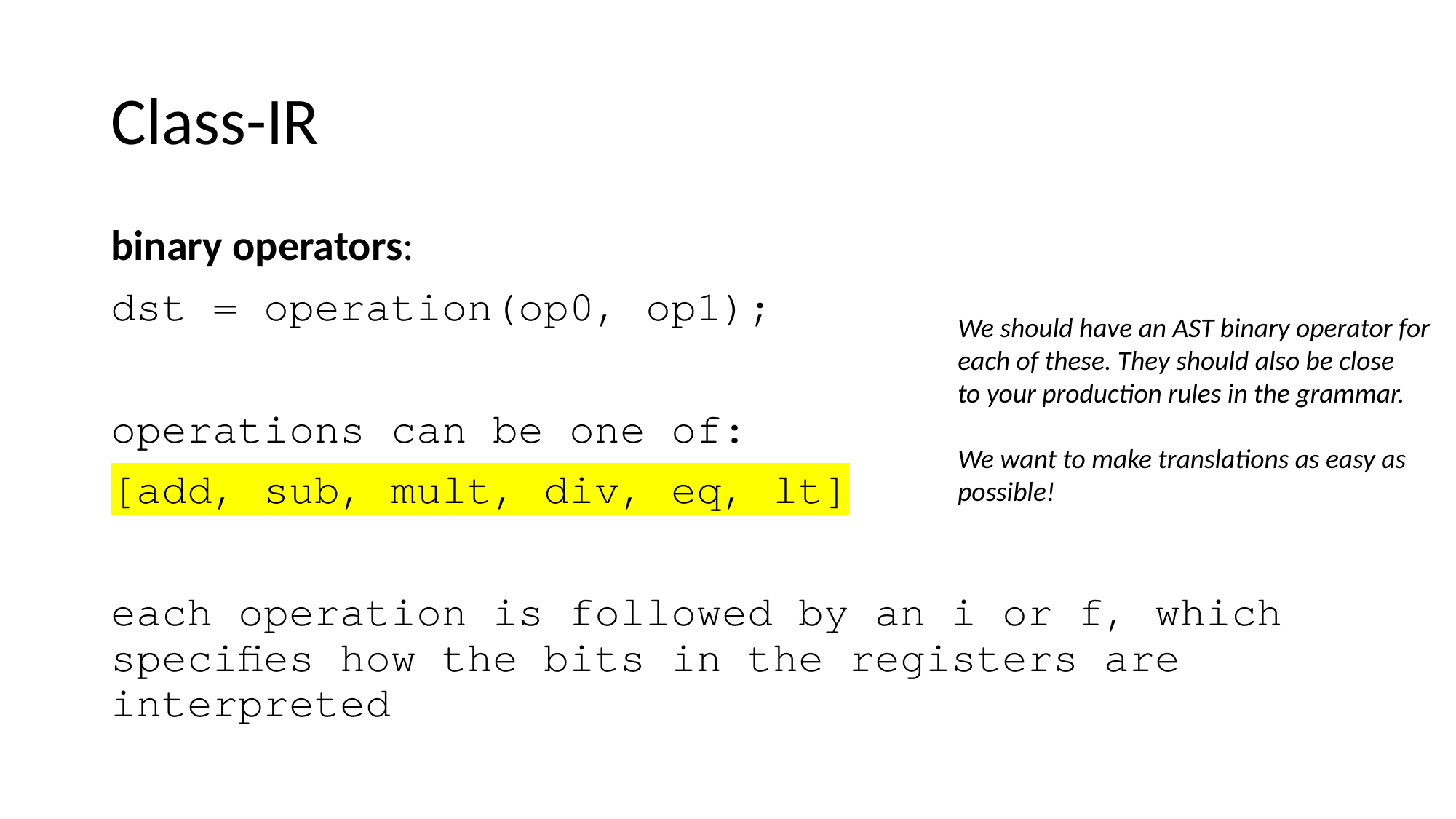

# Class-IR
binary operators:
dst = operation(op0, op1);

operations can be one of:
[add, sub, mult, div, eq, lt]

each operation is followed by an i or f, which specifies how the bits in the registers are interpreted

We should have an AST binary operator for
each of these. They should also be close
to your production rules in the grammar.
We want to make translations as easy as possible!